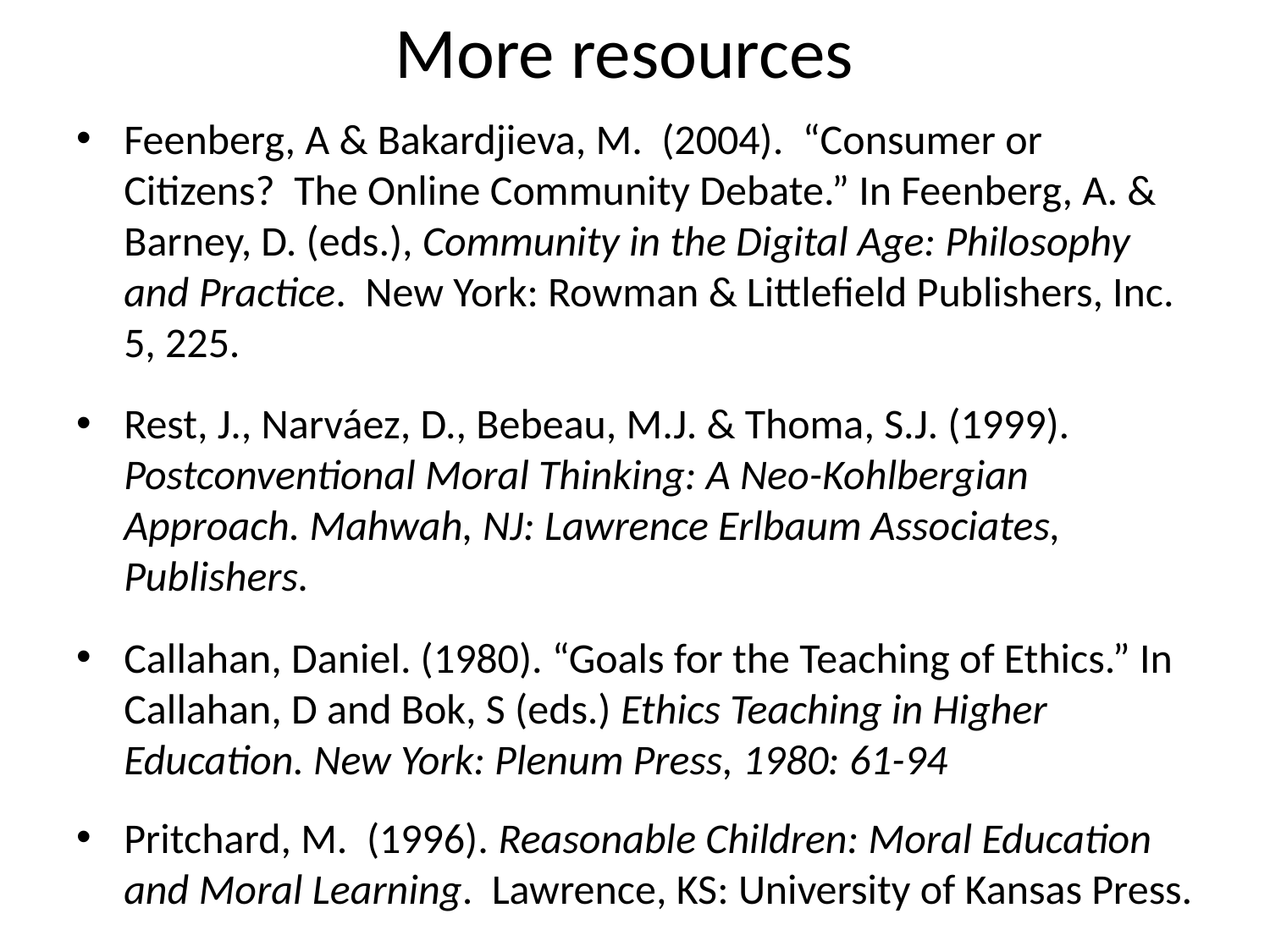

# More resources
Feenberg, A & Bakardjieva, M.  (2004).  “Consumer or Citizens?  The Online Community Debate.” In Feenberg, A. & Barney, D. (eds.), Community in the Digital Age: Philosophy and Practice.  New York: Rowman & Littlefield Publishers, Inc. 5, 225.

Rest, J., Narváez, D., Bebeau, M.J. & Thoma, S.J. (1999). Postconventional Moral Thinking: A Neo-Kohlbergian Approach. Mahwah, NJ: Lawrence Erlbaum Associates, Publishers.

Callahan, Daniel. (1980). “Goals for the Teaching of Ethics.” In Callahan, D and Bok, S (eds.) Ethics Teaching in Higher Education. New York: Plenum Press, 1980: 61-94

Pritchard, M.  (1996). Reasonable Children: Moral Education and Moral Learning.  Lawrence, KS: University of Kansas Press.